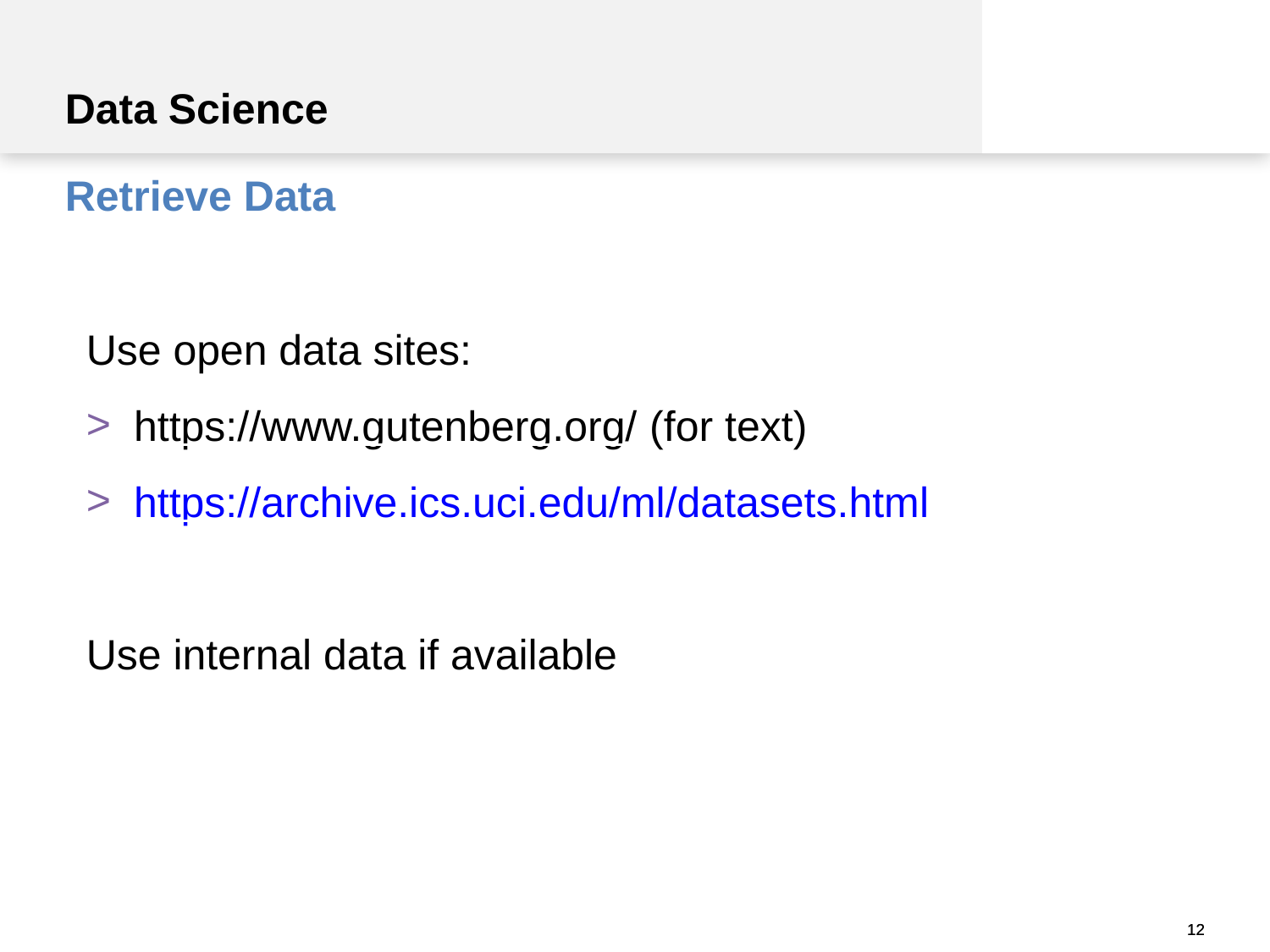

Data Science
Retrieve Data

Use open data sites:
https://www.gutenberg.org/ (for text)
https://archive.ics.uci.edu/ml/datasets.html

Use internal data if available